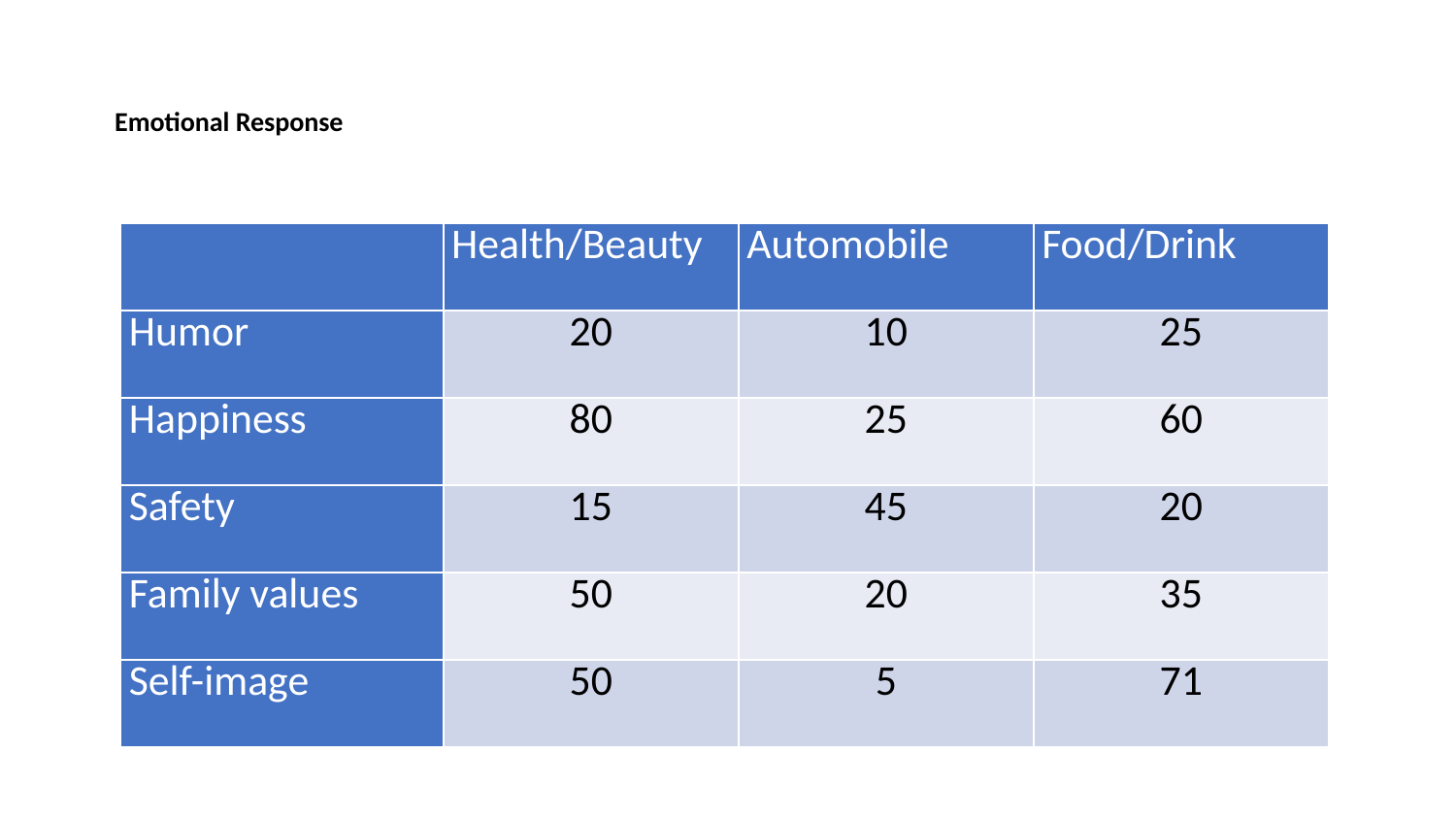

# Emotional Response
|  | Health/Beauty | Automobile | Food/Drink |
| --- | --- | --- | --- |
| Humor | 20 | 10 | 25 |
| Happiness | 80 | 25 | 60 |
| Safety | 15 | 45 | 20 |
| Family values | 50 | 20 | 35 |
| Self-image | 50 | 5 | 71 |